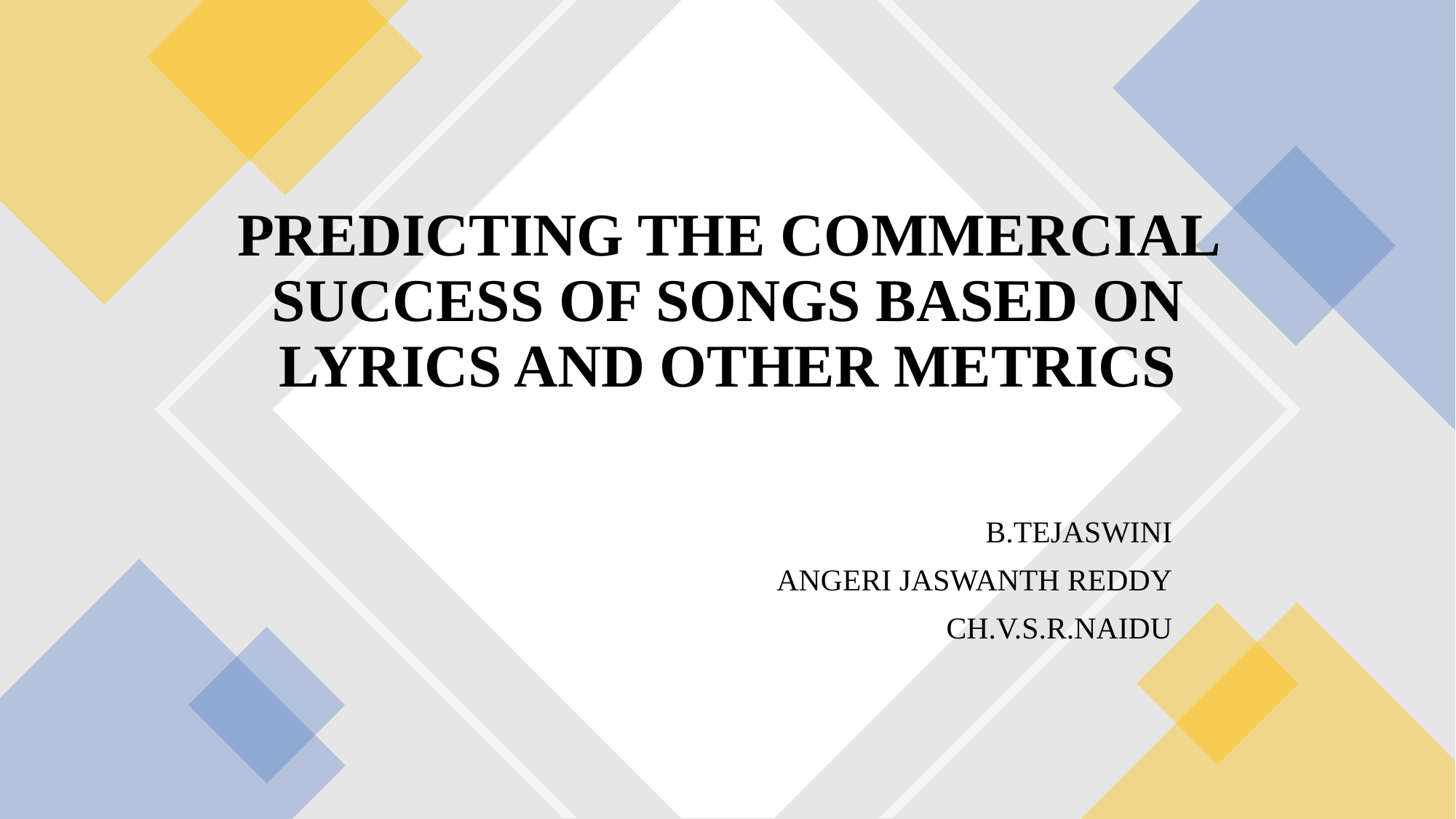

# PREDICTING THE COMMERCIAL SUCCESS OF SONGS BASED ON LYRICS AND OTHER METRICS

B.TEJASWINI
ANGERI JASWANTH REDDY
CH.V.S.R.NAIDU